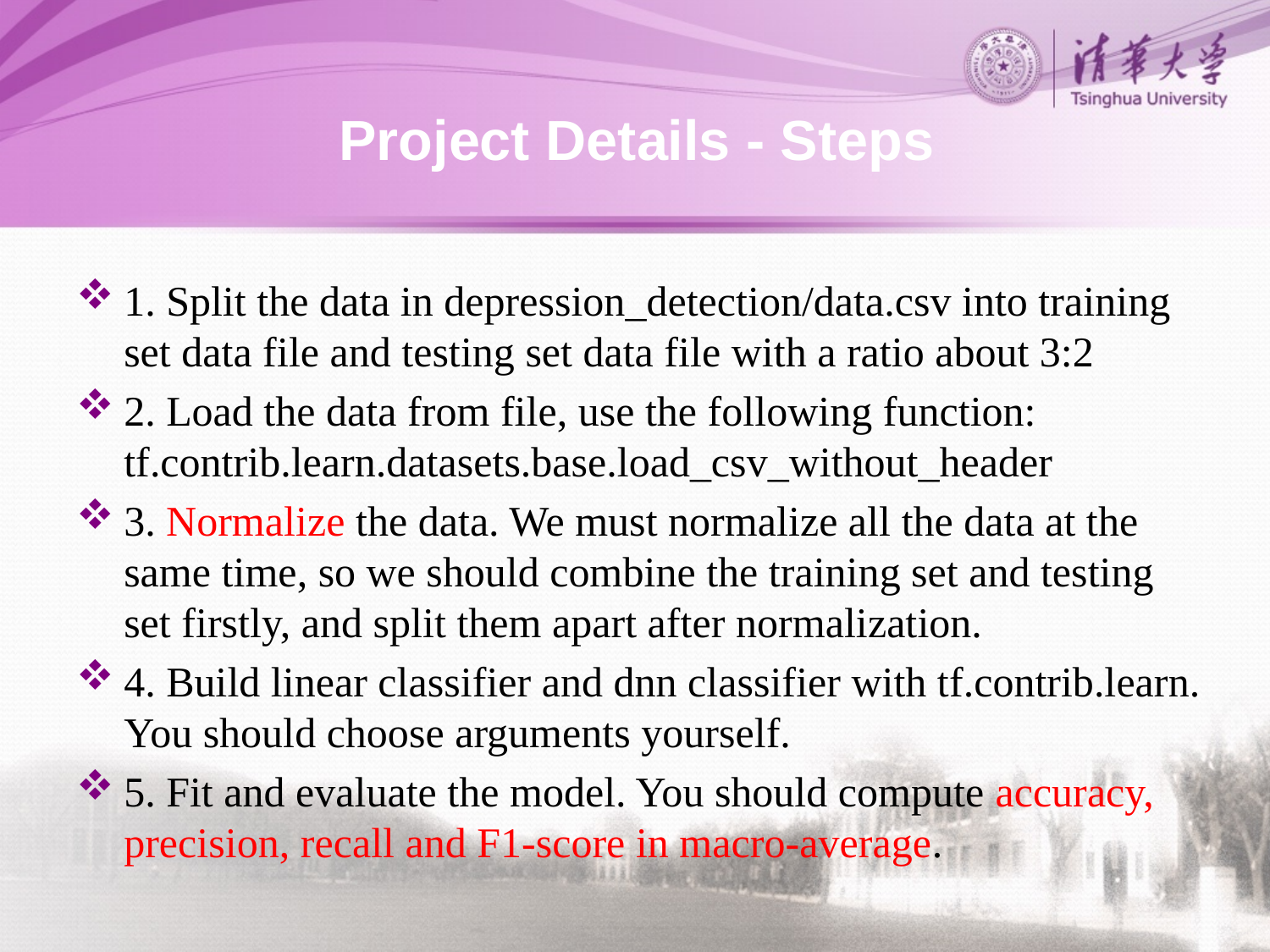

# Project Details - Steps
1. Split the data in depression_detection/data.csv into training set data file and testing set data file with a ratio about 3:2
2. Load the data from file, use the following function: tf.contrib.learn.datasets.base.load_csv_without_header
3. Normalize the data. We must normalize all the data at the same time, so we should combine the training set and testing set firstly, and split them apart after normalization.
4. Build linear classifier and dnn classifier with tf.contrib.learn. You should choose arguments yourself.
5. Fit and evaluate the model. You should compute accuracy, precision, recall and F1-score in macro-average.